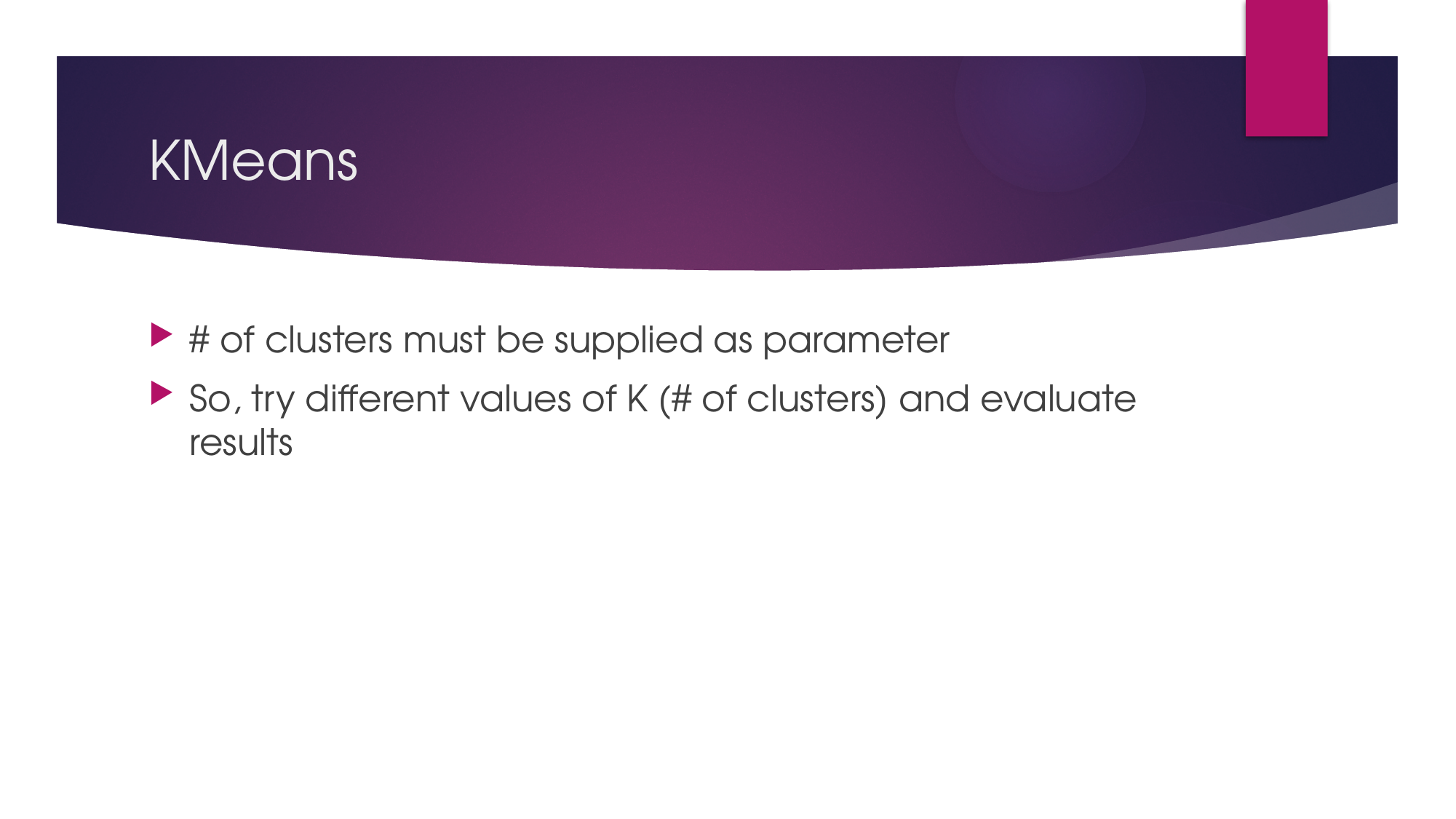

# KMeans
# of clusters must be supplied as parameter
So, try different values of K (# of clusters) and evaluate results